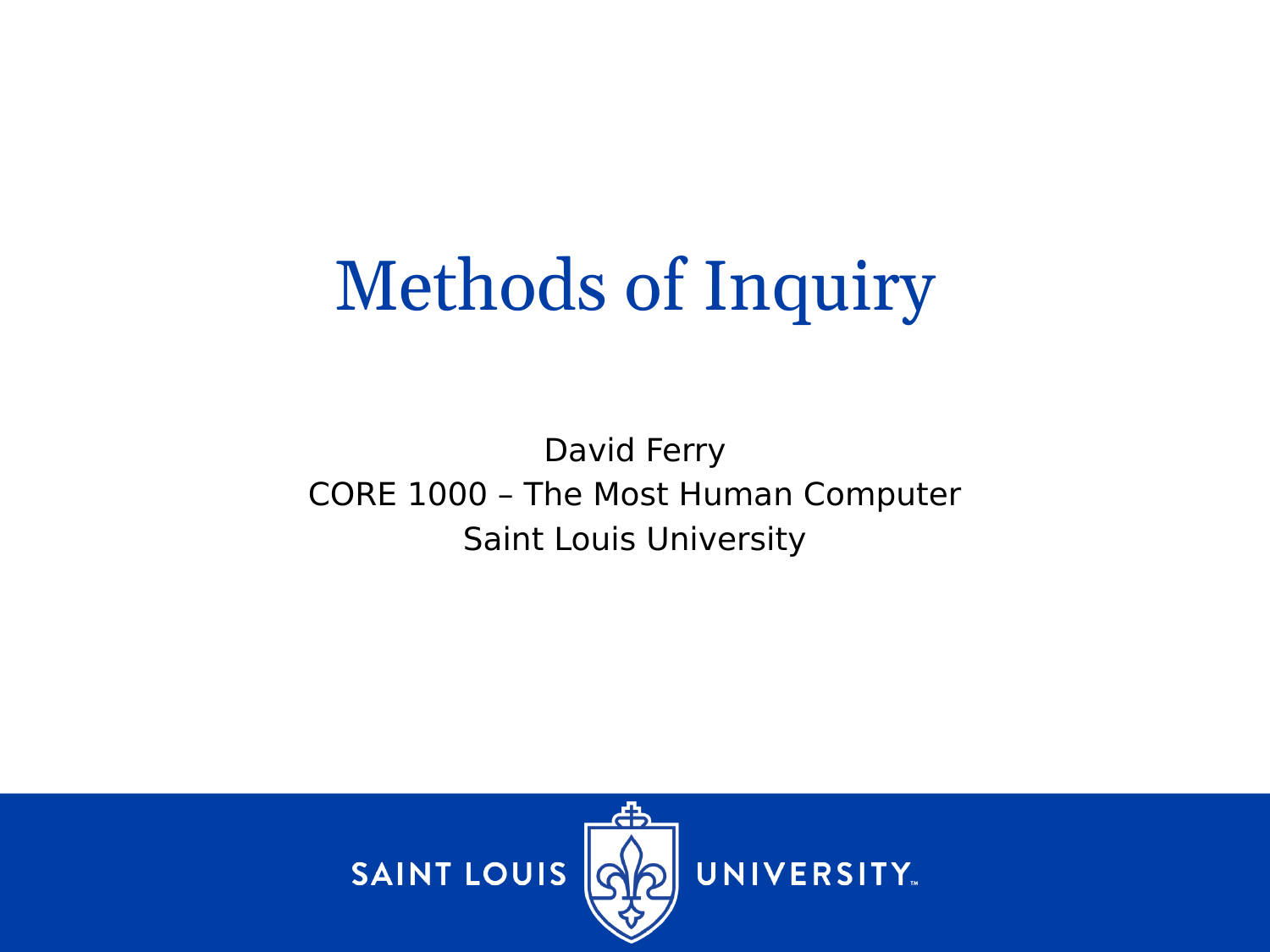

# Methods of Inquiry
David Ferry
CORE 1000 – The Most Human Computer
Saint Louis University
1